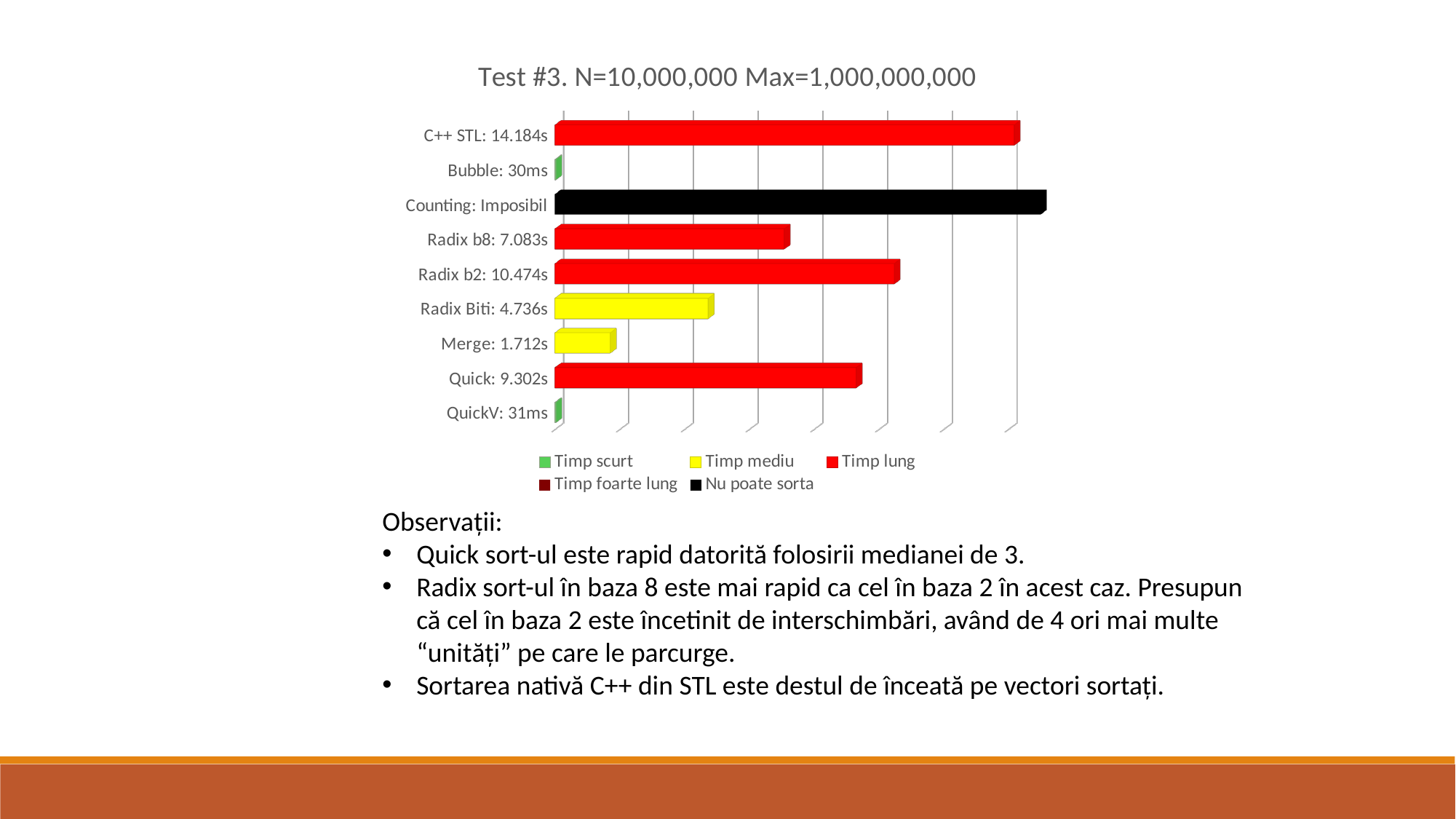

[unsupported chart]

Observații:
Quick sort-ul este rapid datorită folosirii medianei de 3.
Radix sort-ul în baza 8 este mai rapid ca cel în baza 2 în acest caz. Presupun că cel în baza 2 este încetinit de interschimbări, având de 4 ori mai multe “unități” pe care le parcurge.
Sortarea nativă C++ din STL este destul de înceată pe vectori sortați.